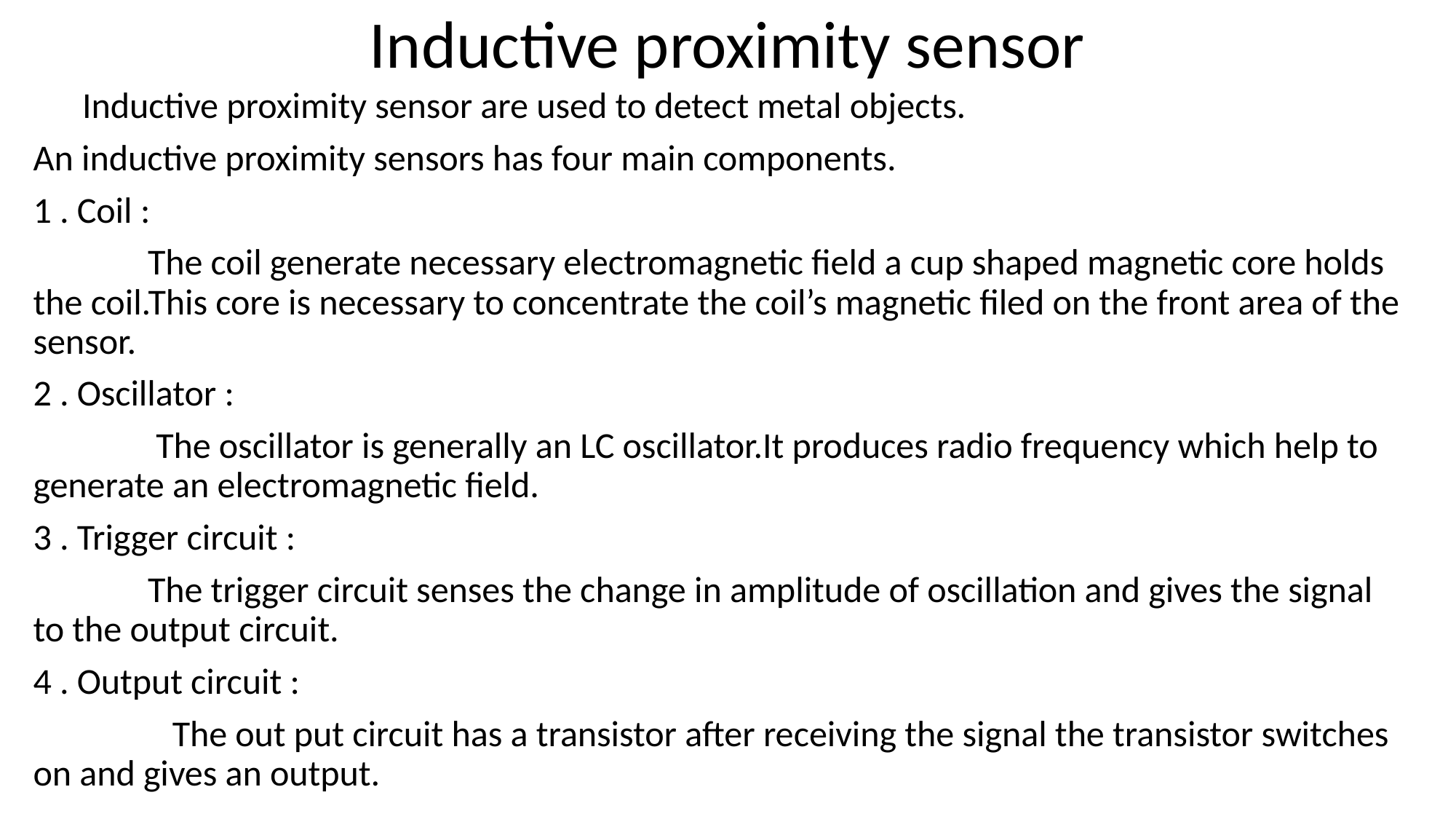

# Inductive proximity sensor
      Inductive proximity sensor are used to detect metal objects.
An inductive proximity sensors has four main components.
1 . Coil :
              The coil generate necessary electromagnetic field a cup shaped magnetic core holds the coil.This core is necessary to concentrate the coil’s magnetic filed on the front area of the sensor.
2 . Oscillator :
               The oscillator is generally an LC oscillator.It produces radio frequency which help to generate an electromagnetic field.
3 . Trigger circuit :
              The trigger circuit senses the change in amplitude of oscillation and gives the signal to the output circuit.
4 . Output circuit :
                 The out put circuit has a transistor after receiving the signal the transistor switches on and gives an output.